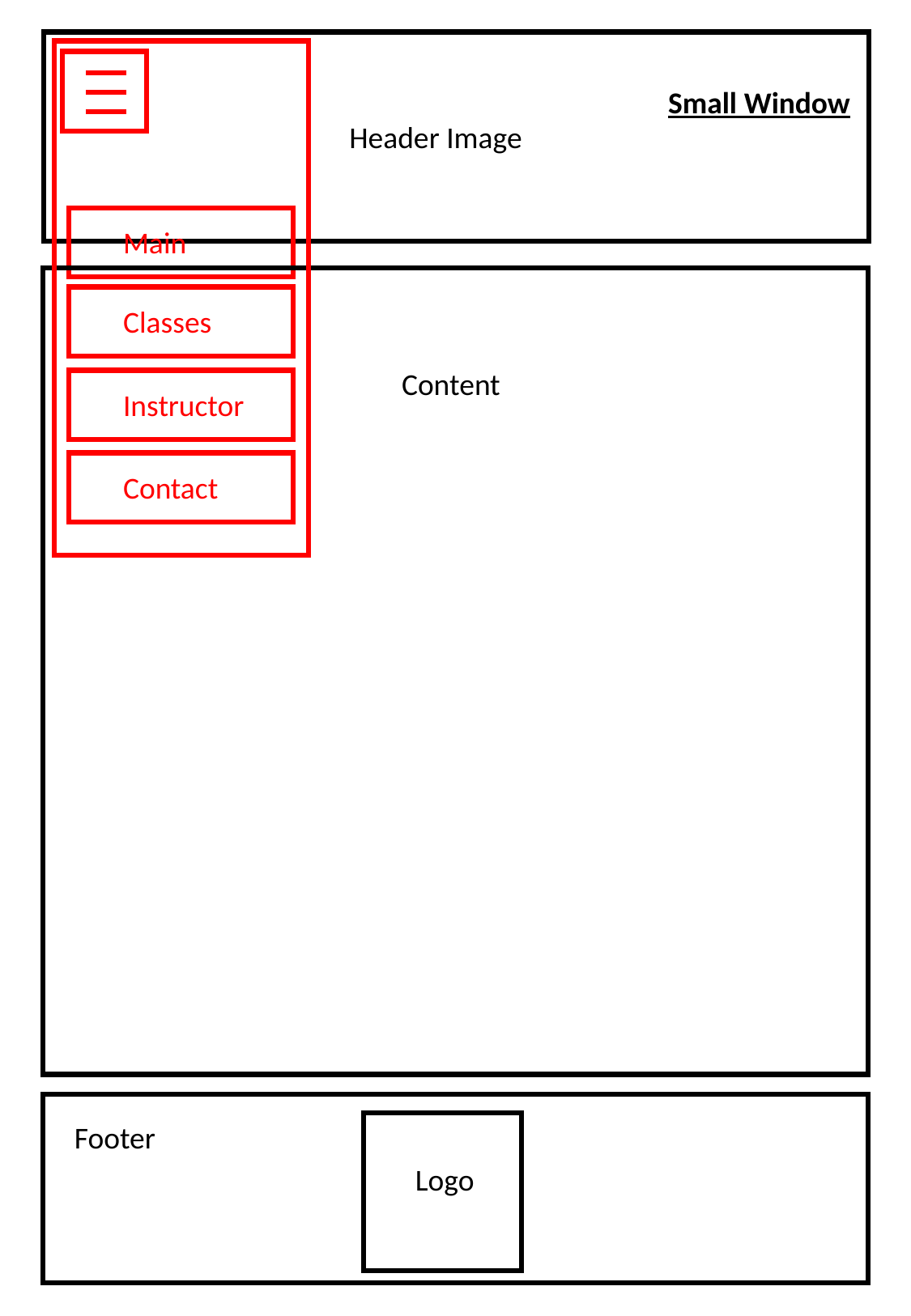

Small Window
Header Image

Main

Classes
Content

Instructor

Contact

Footer

Logo